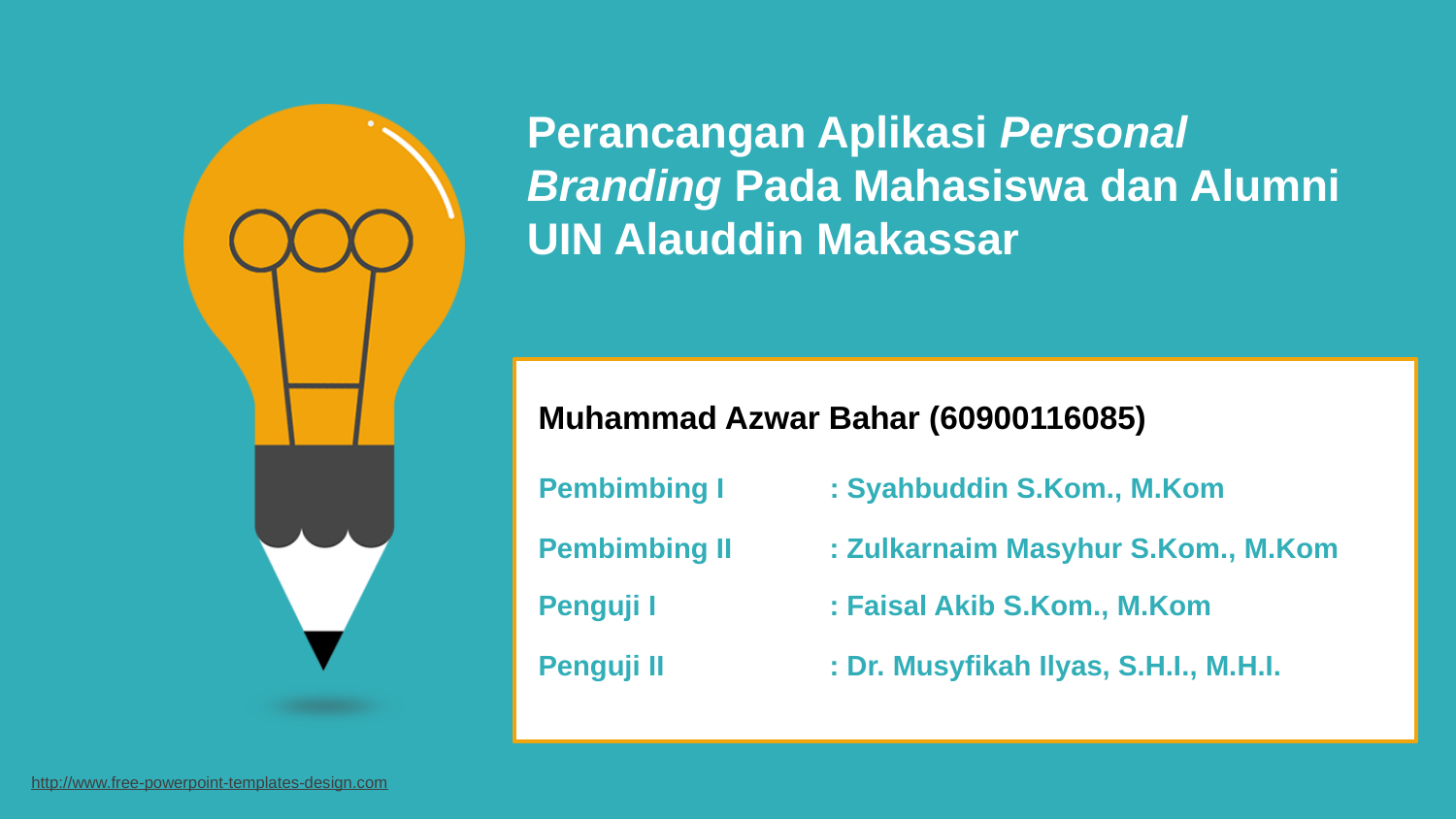

Perancangan Aplikasi Personal Branding Pada Mahasiswa dan Alumni UIN Alauddin Makassar

Muhammad Azwar Bahar (60900116085)
Pembimbing I 	: Syahbuddin S.Kom., M.Kom
Pembimbing II	: Zulkarnaim Masyhur S.Kom., M.Kom
Penguji I		: Faisal Akib S.Kom., M.Kom
Penguji II		: Dr. Musyfikah Ilyas, S.H.I., M.H.I.
http://www.free-powerpoint-templates-design.com